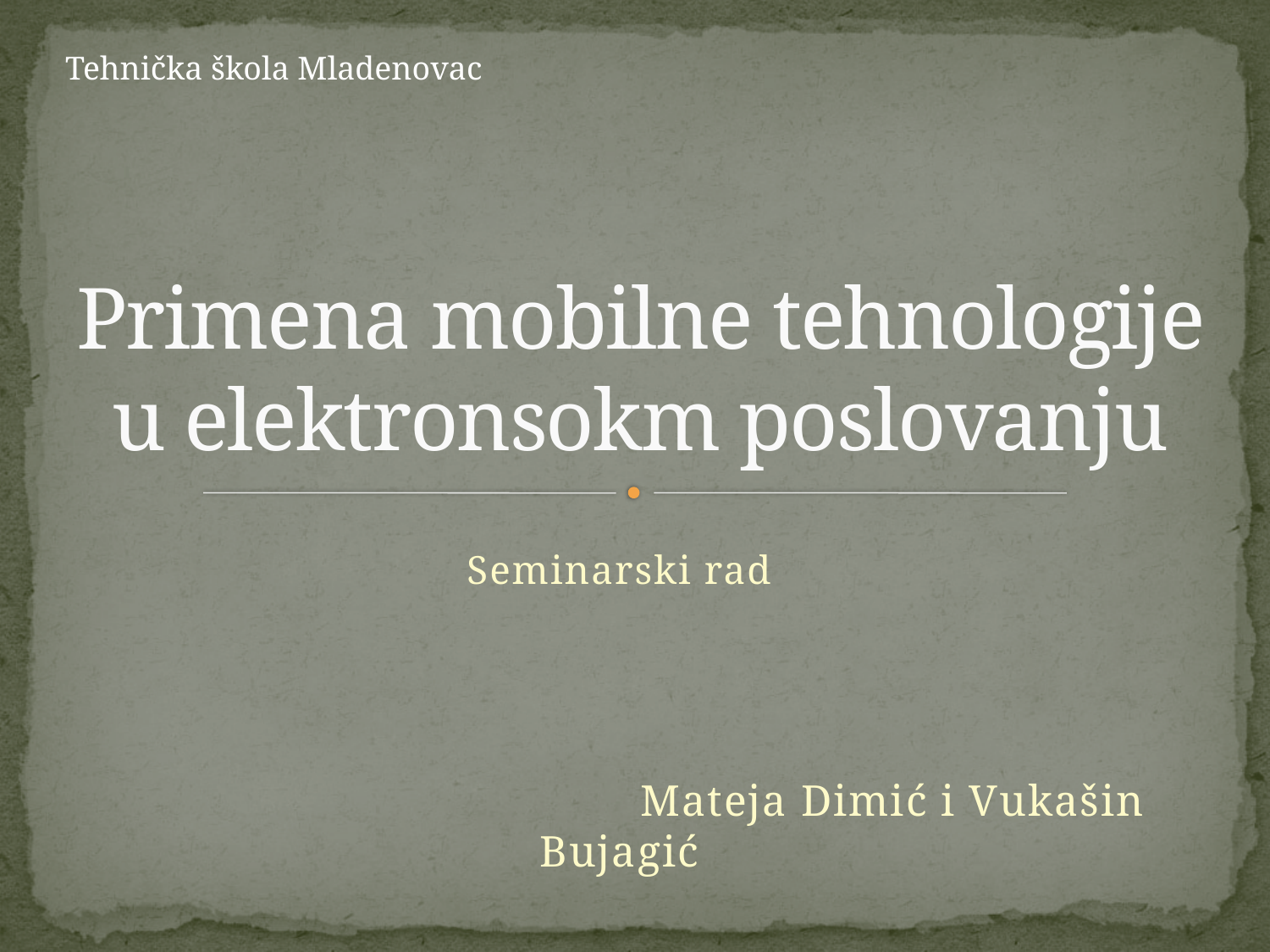

Tehnička škola Mladenovac
# Primena mobilne tehnologije u elektronsokm poslovanju
Seminarski rad

                                              Mateja Dimić i Vukašin Bujagić